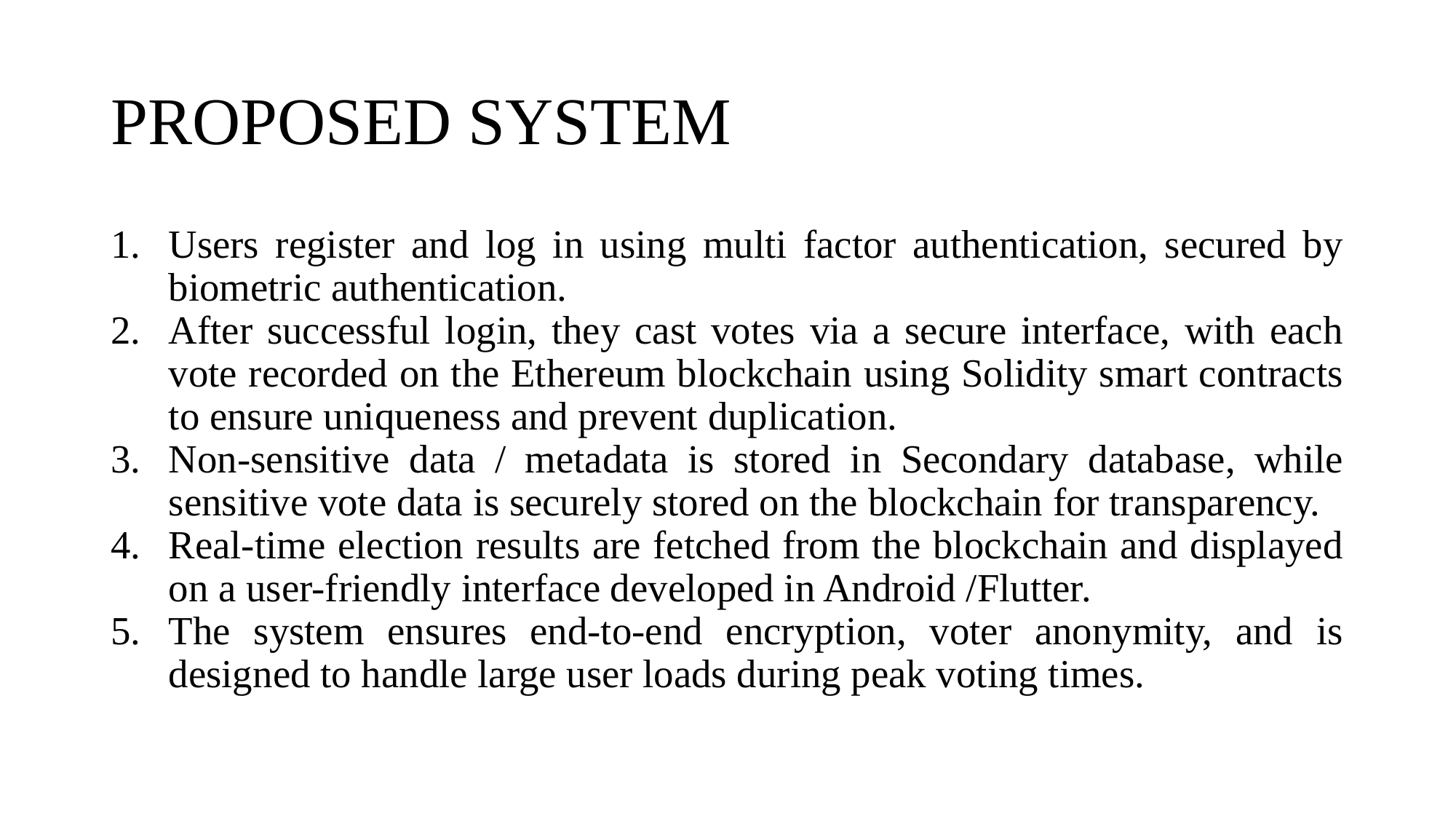

# PROPOSED SYSTEM
Users register and log in using multi factor authentication, secured by biometric authentication.
After successful login, they cast votes via a secure interface, with each vote recorded on the Ethereum blockchain using Solidity smart contracts to ensure uniqueness and prevent duplication.
Non-sensitive data / metadata is stored in Secondary database, while sensitive vote data is securely stored on the blockchain for transparency.
Real-time election results are fetched from the blockchain and displayed on a user-friendly interface developed in Android /Flutter.
The system ensures end-to-end encryption, voter anonymity, and is designed to handle large user loads during peak voting times.